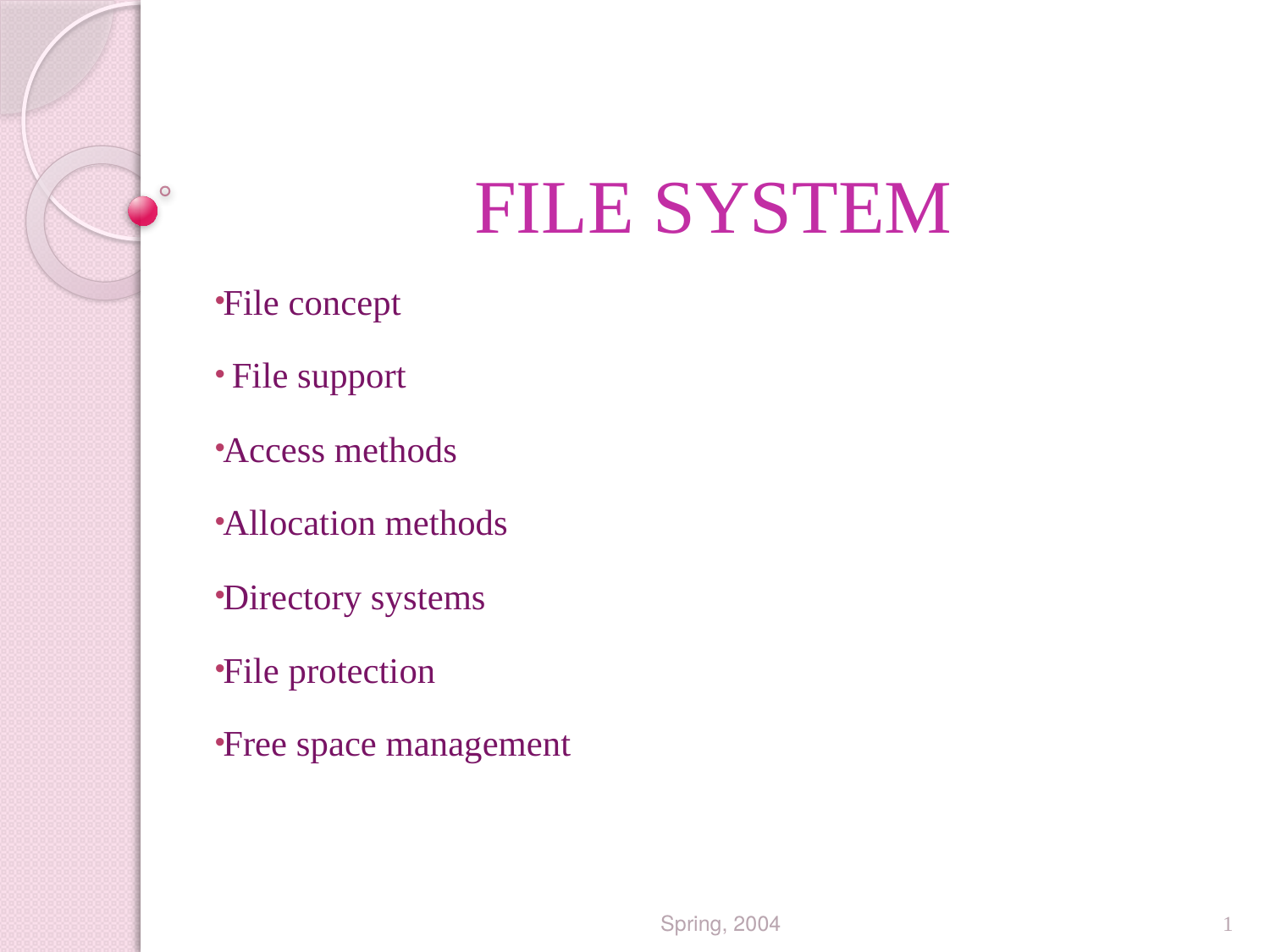

# FILE SYSTEM
File concept
 File support
Access methods
Allocation methods
Directory systems
File protection
Free space management
Spring, 2004
1